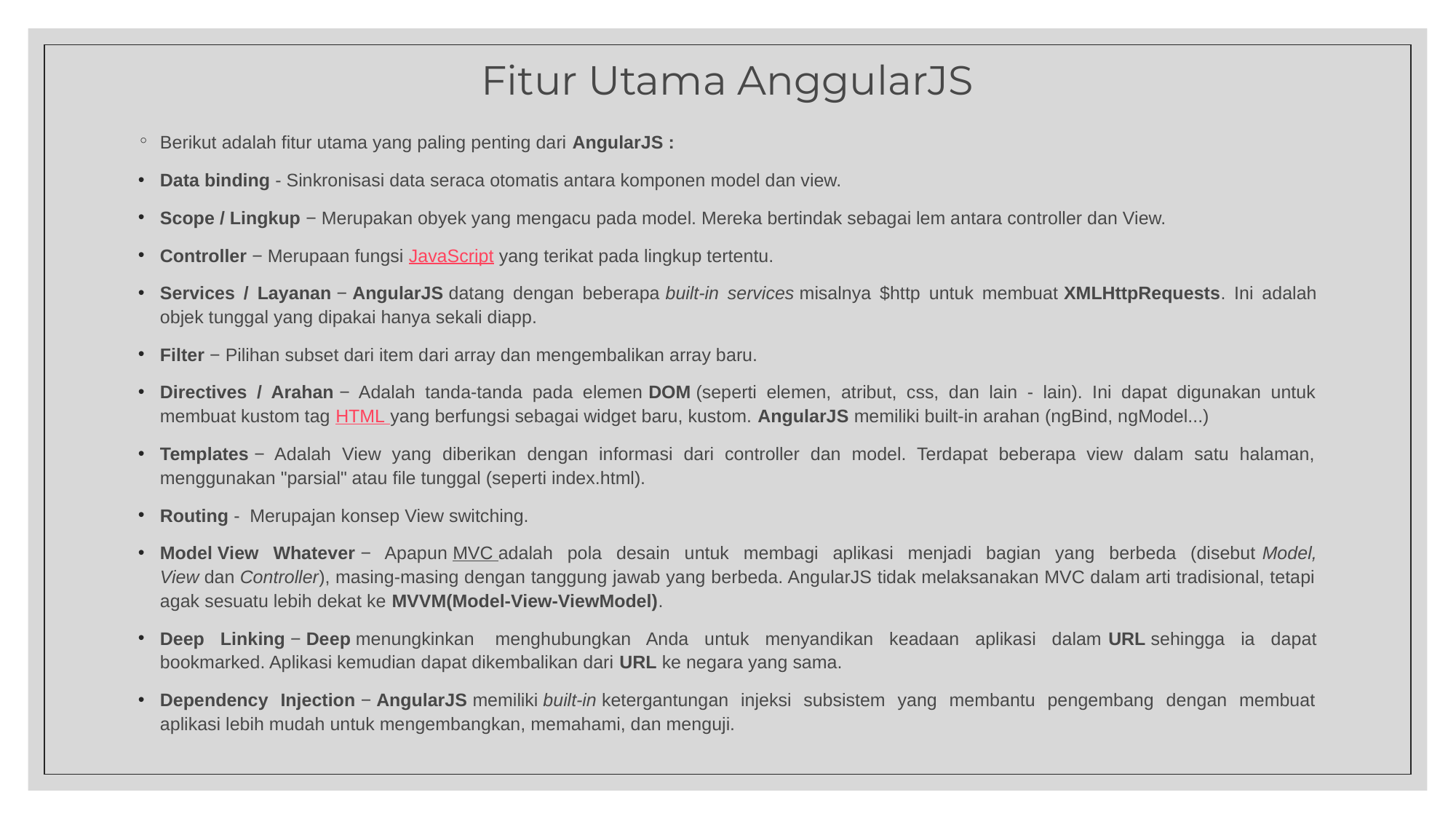

# Fitur Utama AnggularJS
Berikut adalah fitur utama yang paling penting dari AngularJS :
Data binding - Sinkronisasi data seraca otomatis antara komponen model dan view.
Scope / Lingkup − Merupakan obyek yang mengacu pada model. Mereka bertindak sebagai lem antara controller dan View.
Controller − Merupaan fungsi JavaScript yang terikat pada lingkup tertentu.
Services / Layanan − AngularJS datang dengan beberapa built-in services misalnya $http untuk membuat XMLHttpRequests. Ini adalah objek tunggal yang dipakai hanya sekali diapp.
Filter − Pilihan subset dari item dari array dan mengembalikan array baru.
Directives / Arahan − Adalah tanda-tanda pada elemen DOM (seperti elemen, atribut, css, dan lain - lain). Ini dapat digunakan untuk membuat kustom tag HTML yang berfungsi sebagai widget baru, kustom. AngularJS memiliki built-in arahan (ngBind, ngModel...)
Templates − Adalah View yang diberikan dengan informasi dari controller dan model. Terdapat beberapa view dalam satu halaman, menggunakan "parsial" atau file tunggal (seperti index.html).
Routing -  Merupajan konsep View switching.
Model View Whatever − Apapun MVC adalah pola desain untuk membagi aplikasi menjadi bagian yang berbeda (disebut Model, View dan Controller), masing-masing dengan tanggung jawab yang berbeda. AngularJS tidak melaksanakan MVC dalam arti tradisional, tetapi agak sesuatu lebih dekat ke MVVM(Model-View-ViewModel).
Deep Linking − Deep menungkinkan  menghubungkan Anda untuk menyandikan keadaan aplikasi dalam URL sehingga ia dapat bookmarked. Aplikasi kemudian dapat dikembalikan dari URL ke negara yang sama.
Dependency Injection − AngularJS memiliki built-in ketergantungan injeksi subsistem yang membantu pengembang dengan membuat aplikasi lebih mudah untuk mengembangkan, memahami, dan menguji.